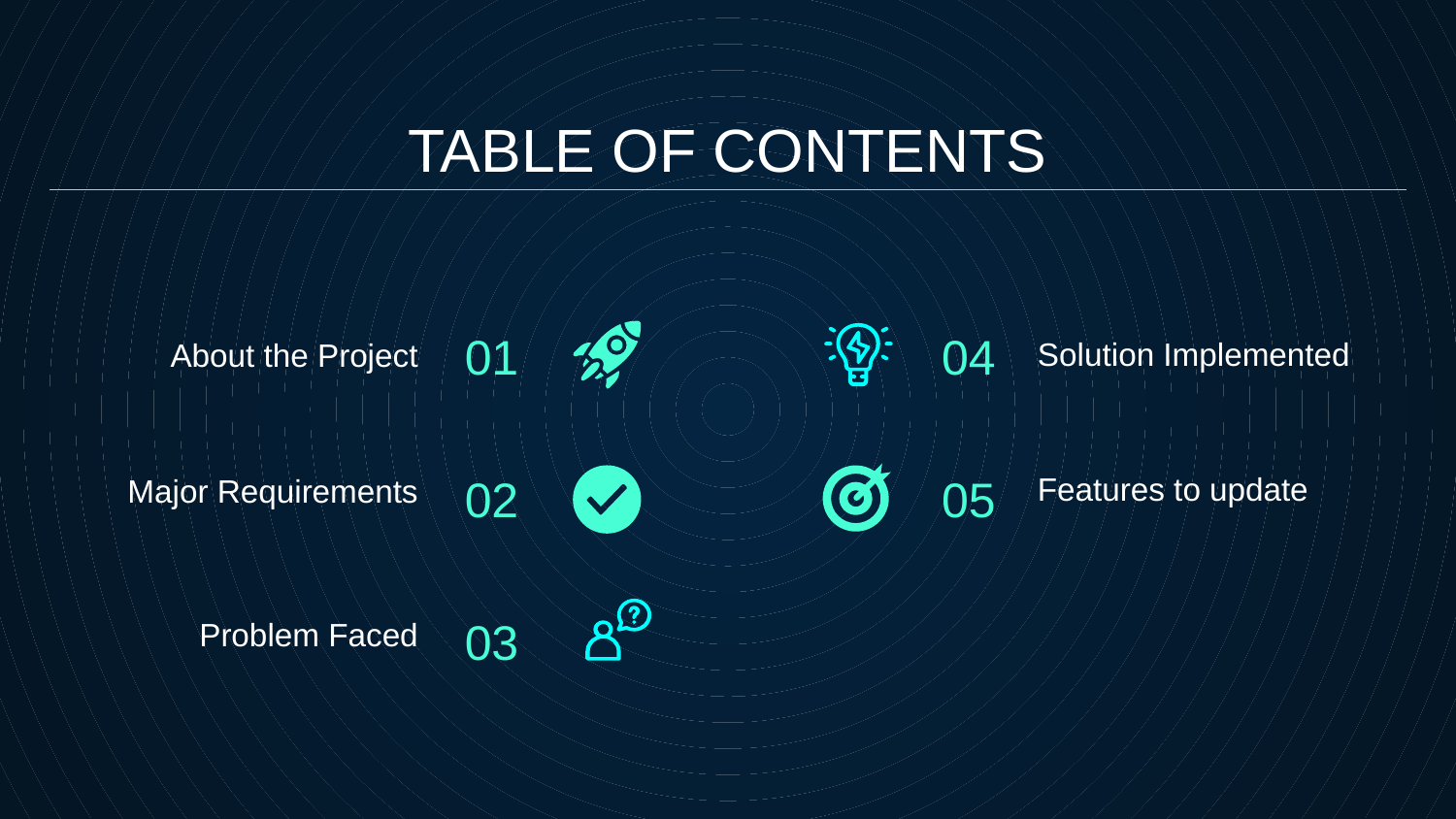

# TABLE OF CONTENTS
01
04

Solution Implemented
About the Project

02
05
Major Requirements
Features to update

03

Problem Faced